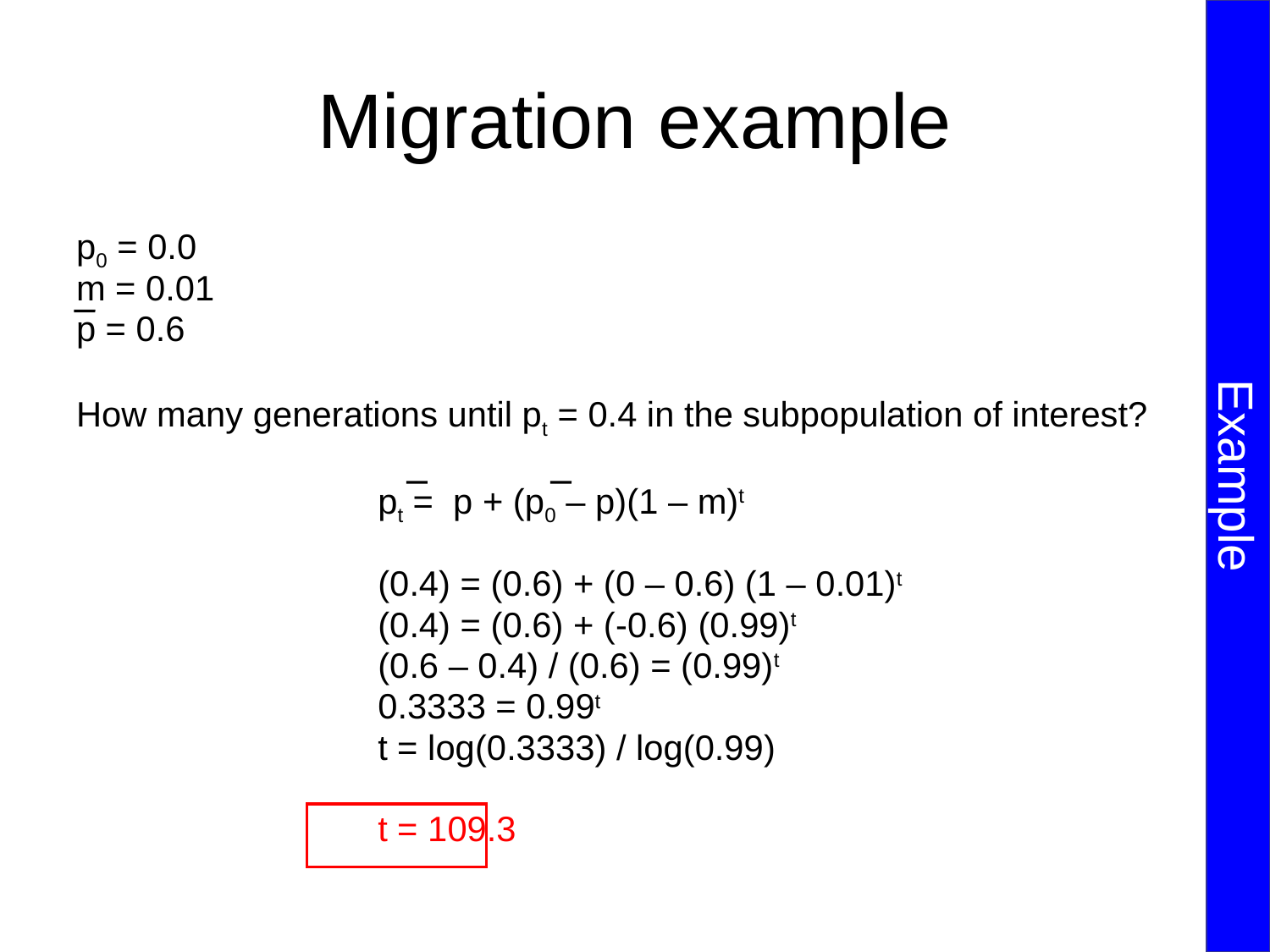

Example
# Migration example
p0 = 0.0
m = 0.01
p = 0.6

How many generations until pt = 0.4 in the subpopulation of interest?

			pt =  p + (p0 – p)(1 – m)t

			(0.4) = (0.6) + (0 – 0.6) (1 – 0.01)t
			(0.4) = (0.6) + (-0.6) (0.99)t
			(0.6 – 0.4) / (0.6) = (0.99)t
			0.3333 = 0.99t
			t = log(0.3333) / log(0.99)

			t = 109.3